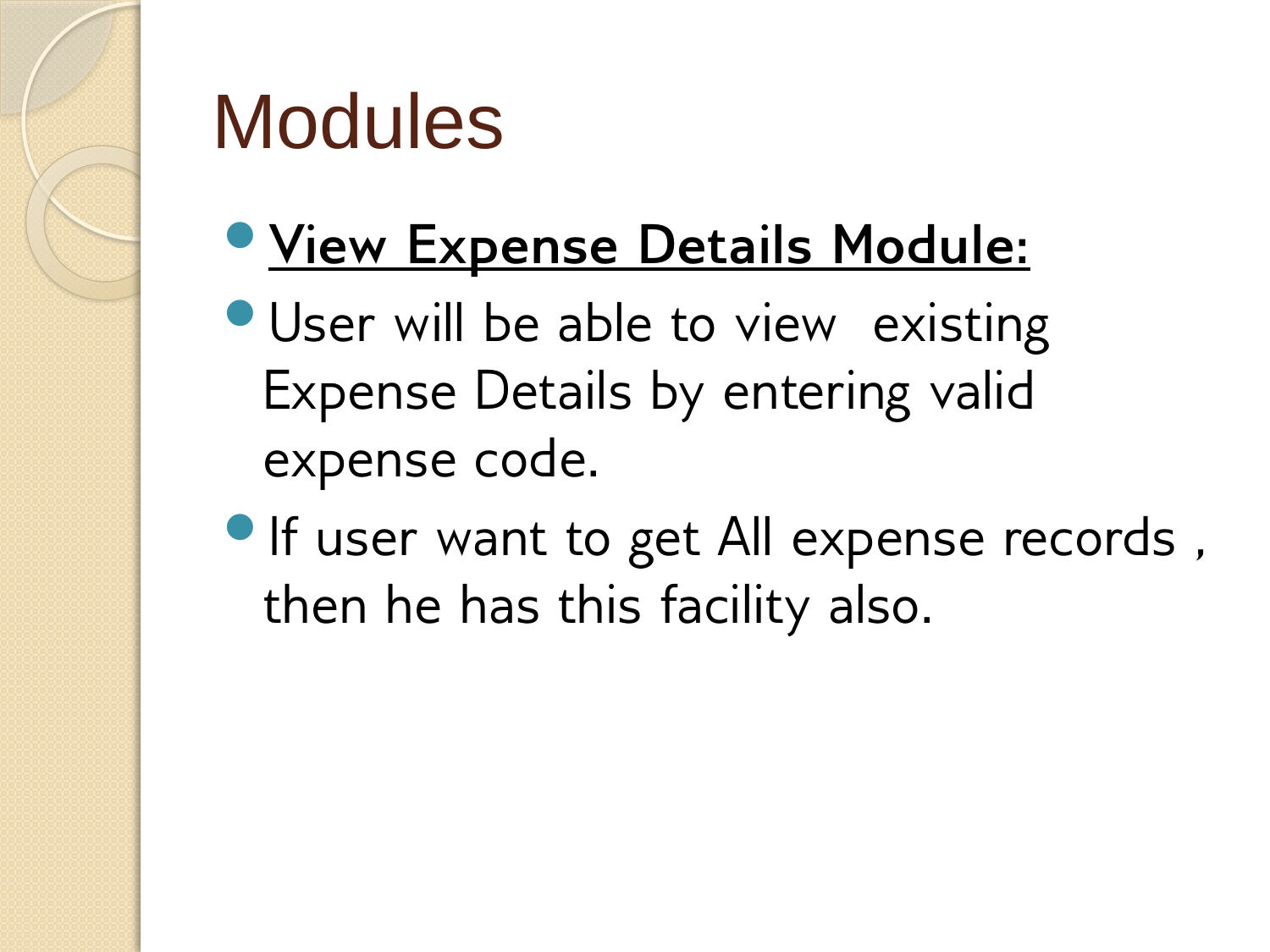

# Modules
View Expense Details Module:
User will be able to view  existing Expense Details by entering valid expense code.
If user want to get All expense records , then he has this facility also.